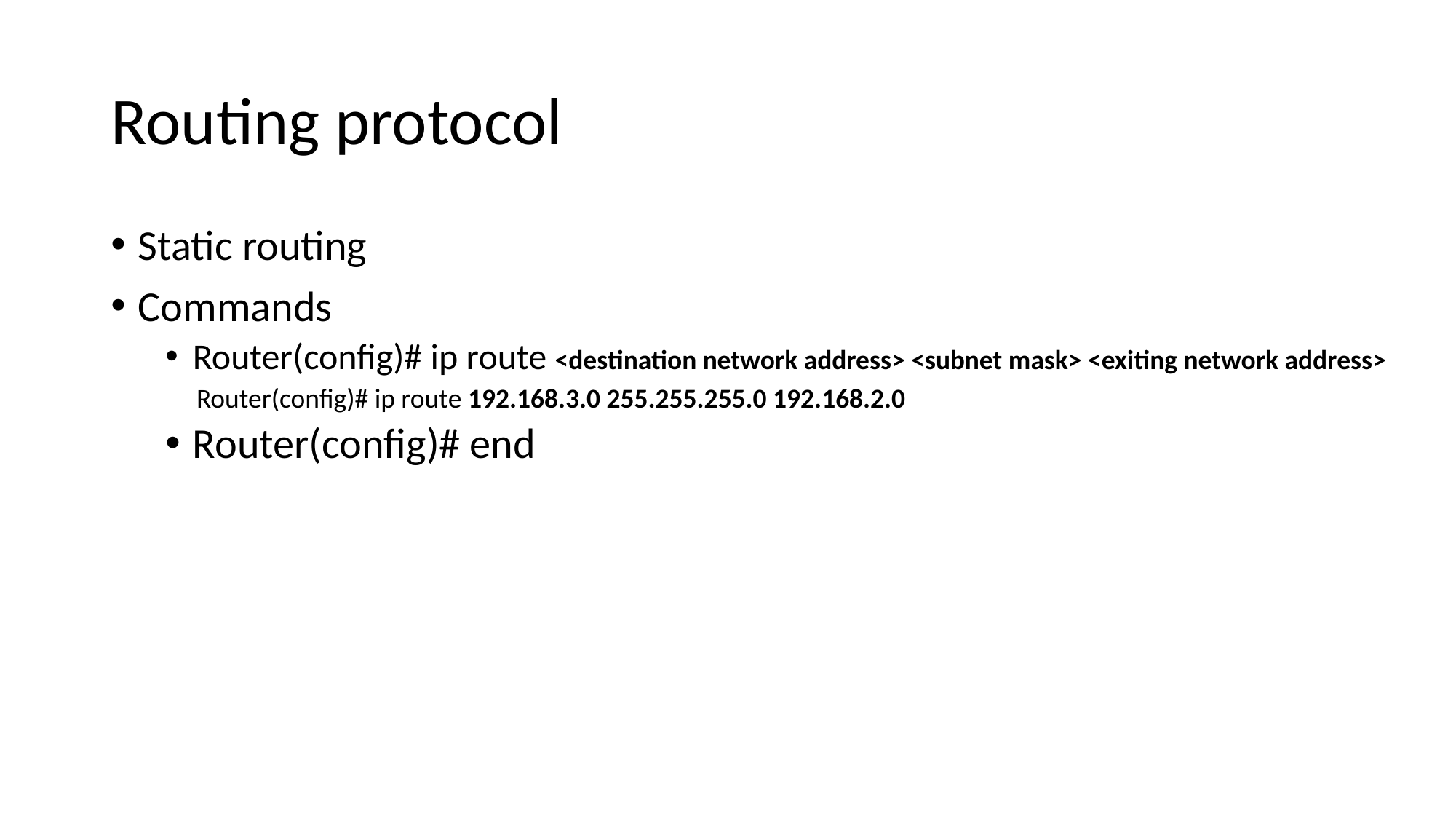

# Routing protocol
Static routing
Commands
Router(config)# ip route <destination network address> <subnet mask> <exiting network address>
     Router(config)# ip route 192.168.3.0 255.255.255.0 192.168.2.0
Router(config)# end